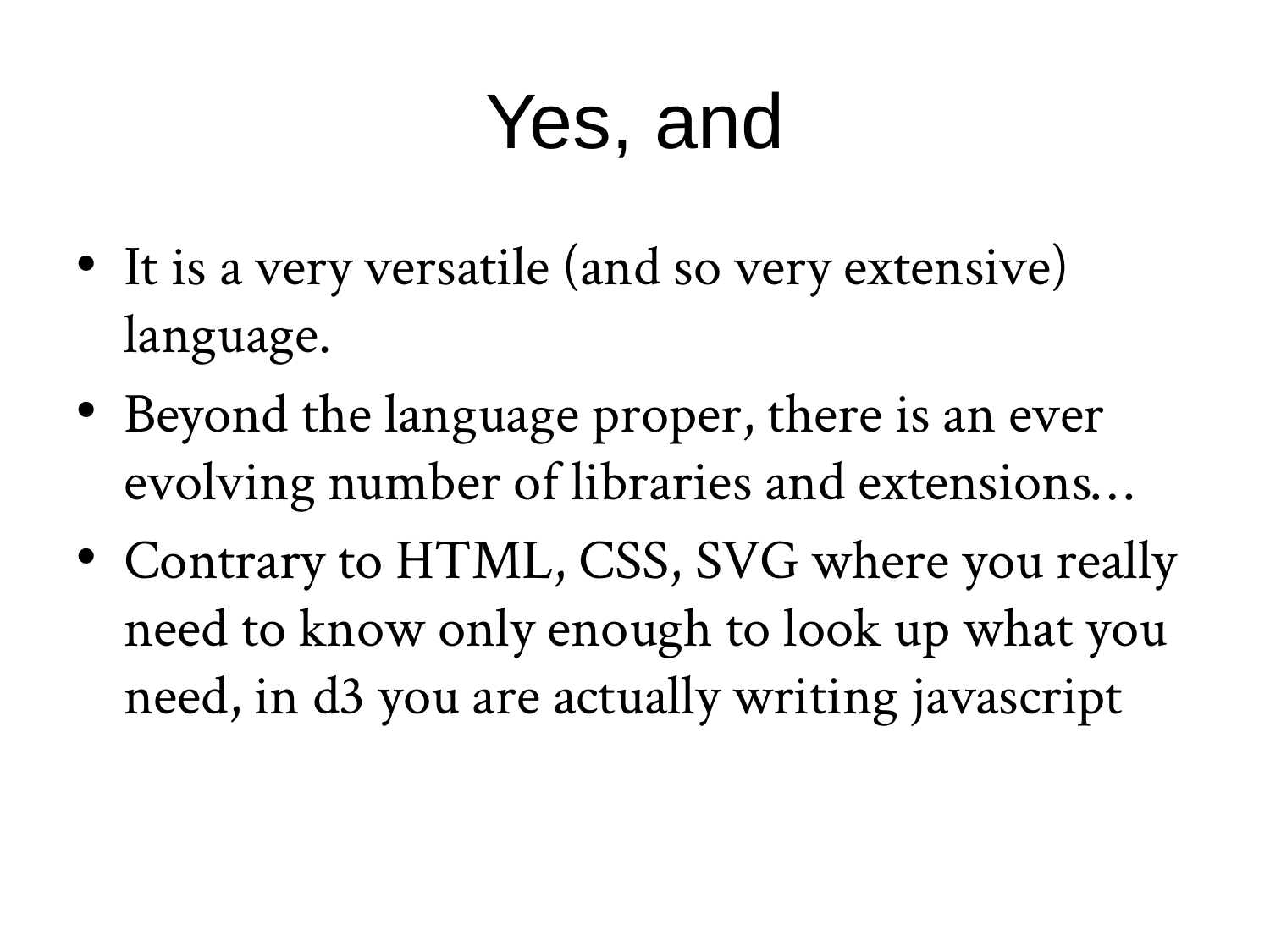

# Yes, and
It is a very versatile (and so very extensive) language.
Beyond the language proper, there is an ever evolving number of libraries and extensions…
Contrary to HTML, CSS, SVG where you really need to know only enough to look up what you need, in d3 you are actually writing javascript